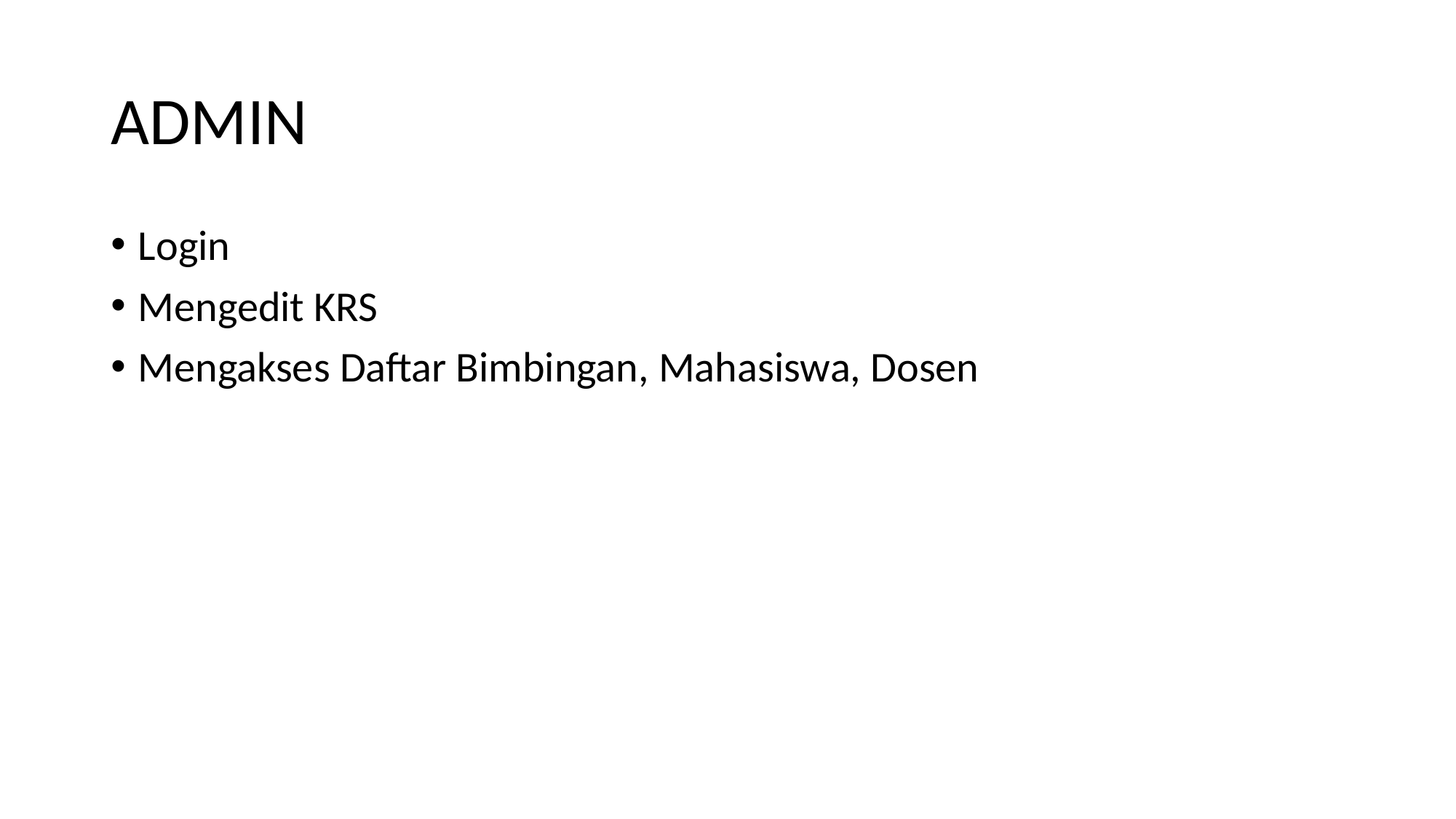

# ADMIN
Login
Mengedit KRS
Mengakses Daftar Bimbingan, Mahasiswa, Dosen